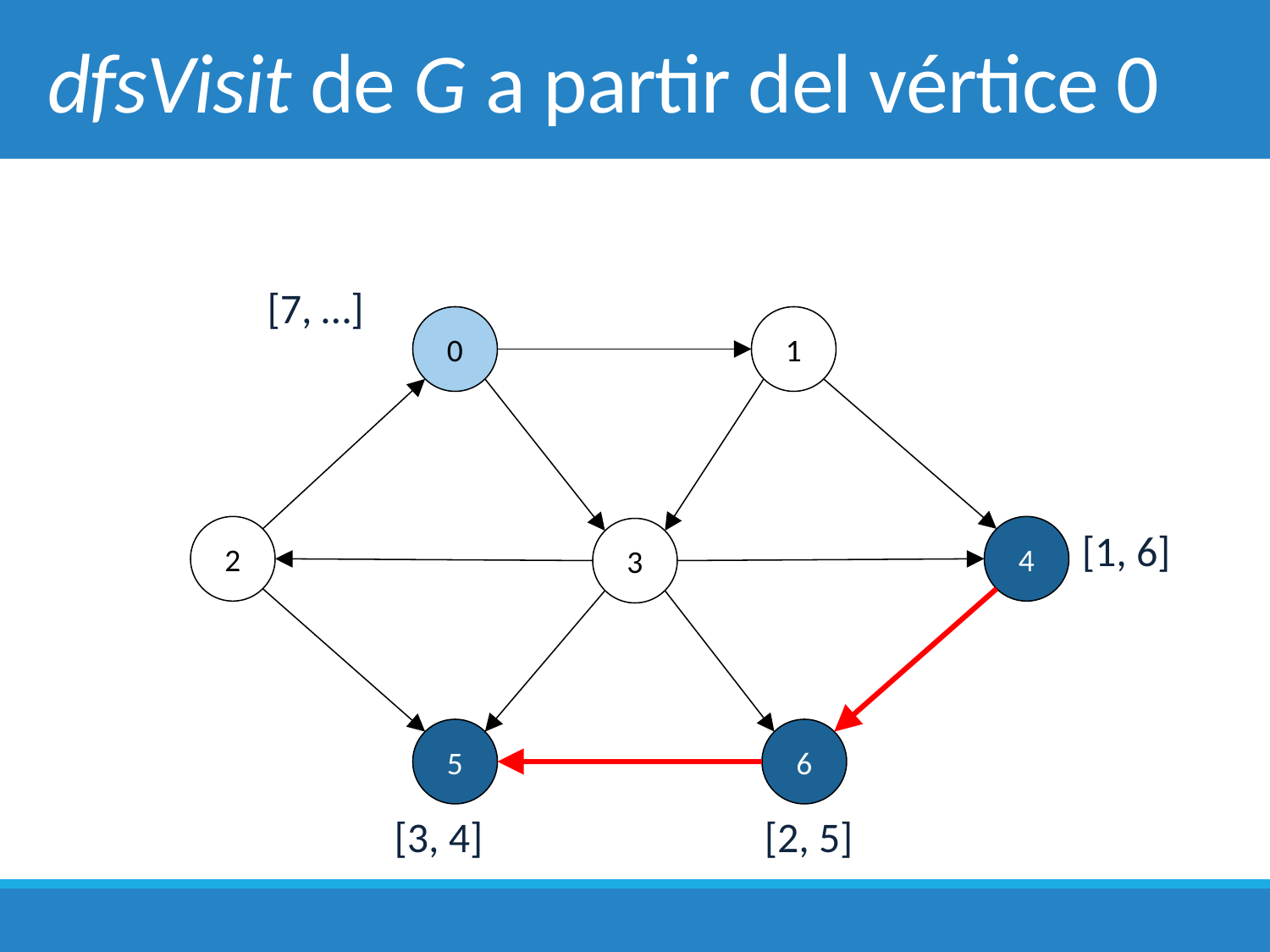

# dfsVisit de G a partir del vértice 0
[7, …]
0
1
2
4
3
[1, 6]
5
6
[3, 4]
[2, 5]